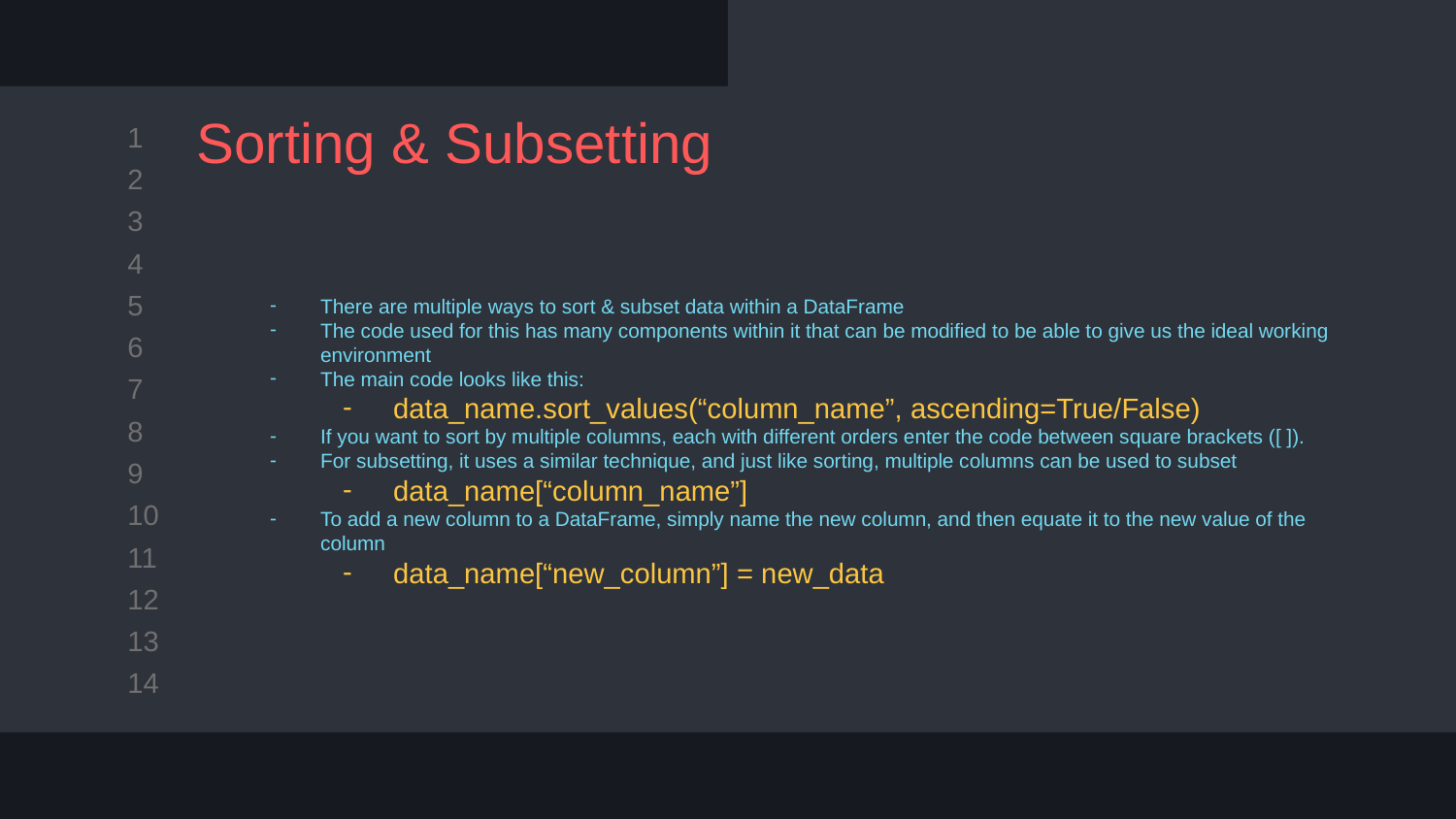

# Sorting & Subsetting
There are multiple ways to sort & subset data within a DataFrame
The code used for this has many components within it that can be modified to be able to give us the ideal working environment
The main code looks like this:
data_name.sort_values(“column_name”, ascending=True/False)
If you want to sort by multiple columns, each with different orders enter the code between square brackets ([ ]).
For subsetting, it uses a similar technique, and just like sorting, multiple columns can be used to subset
data_name[“column_name”]
To add a new column to a DataFrame, simply name the new column, and then equate it to the new value of the column
data_name[“new_column”] = new_data